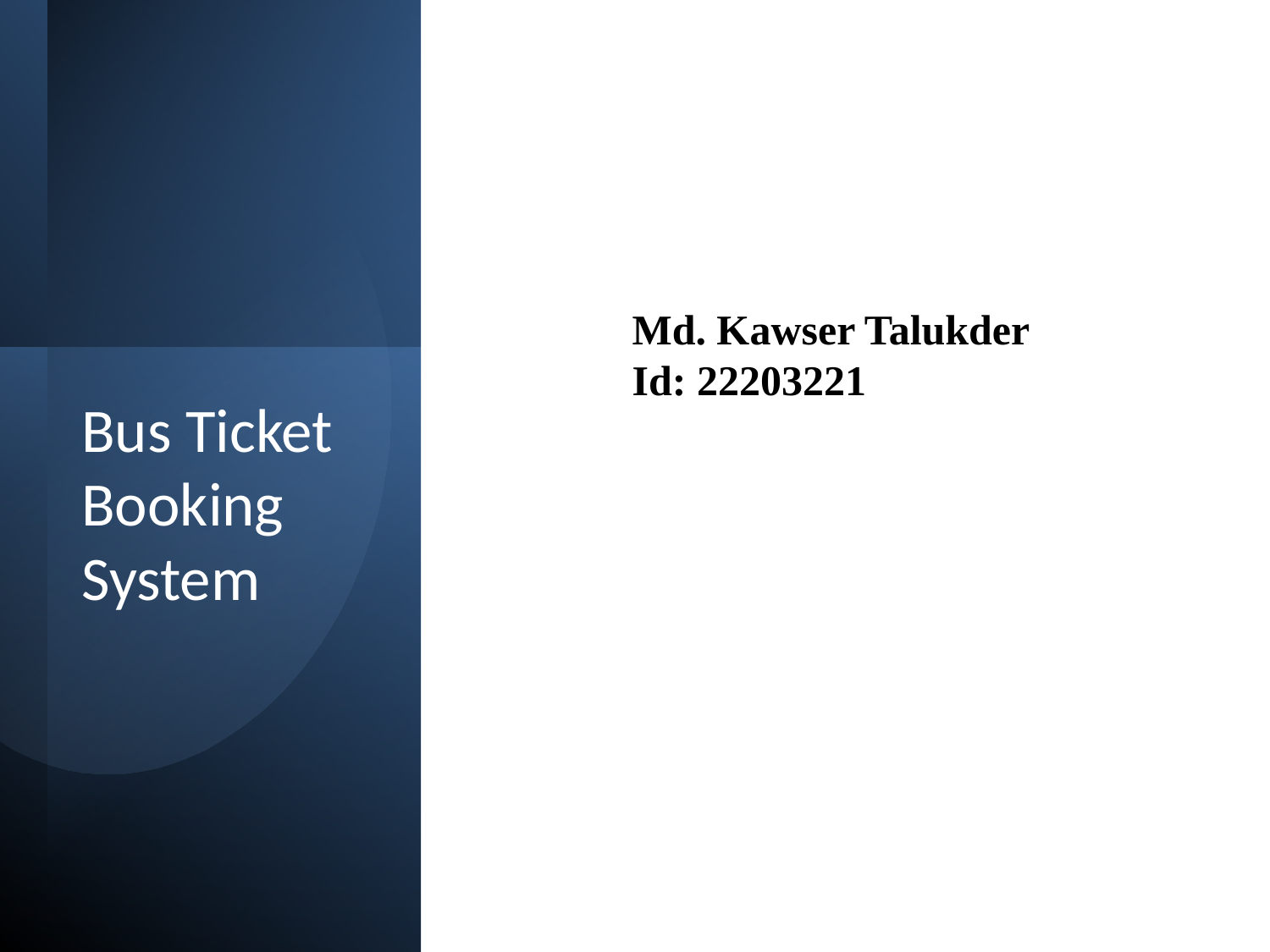

Mdmkdmkmdmmd

Md. Kawser Talukder
Id: 22203221
# Bus Ticket Booking System

1